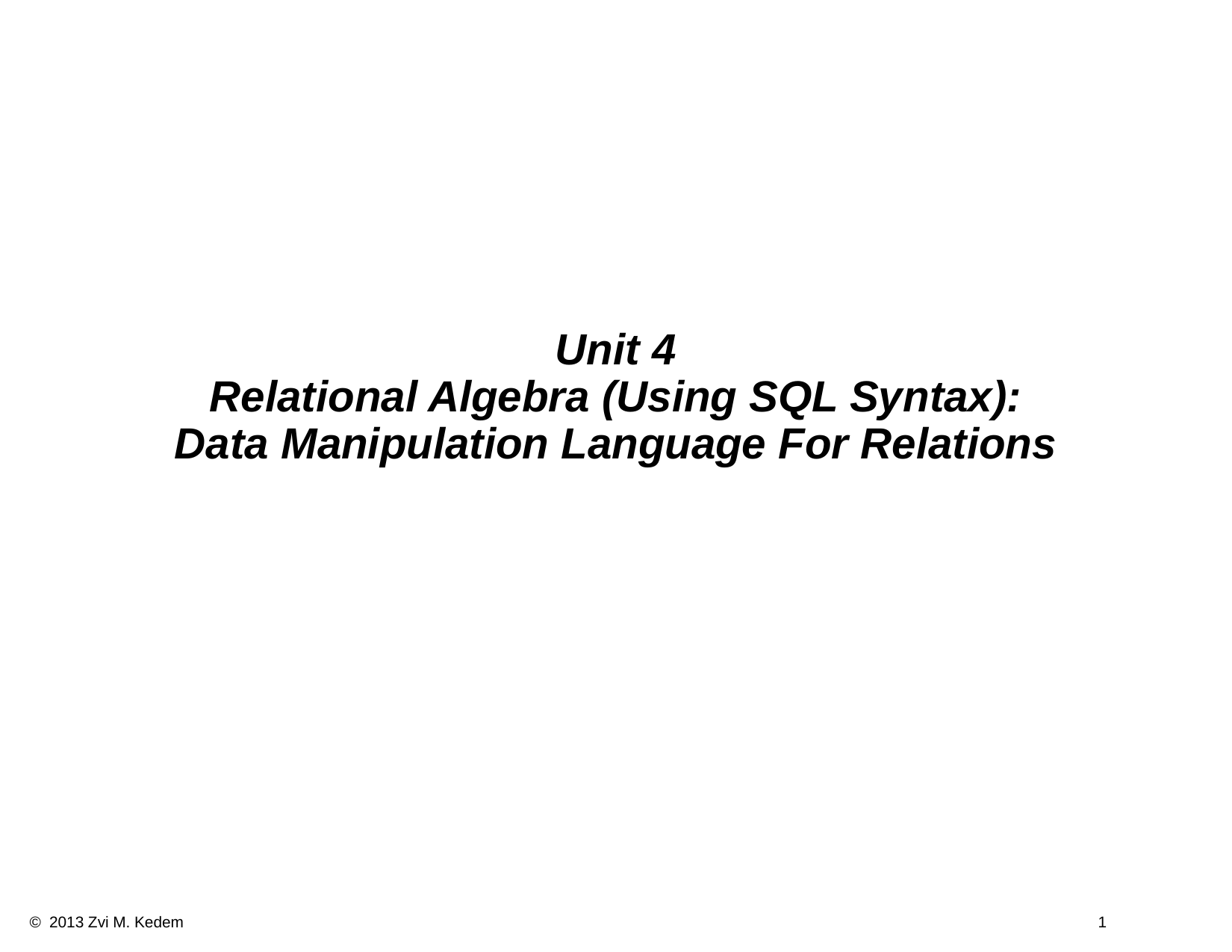

# Unit 4 Relational Algebra (Using SQL Syntax): Data Manipulation Language For Relations